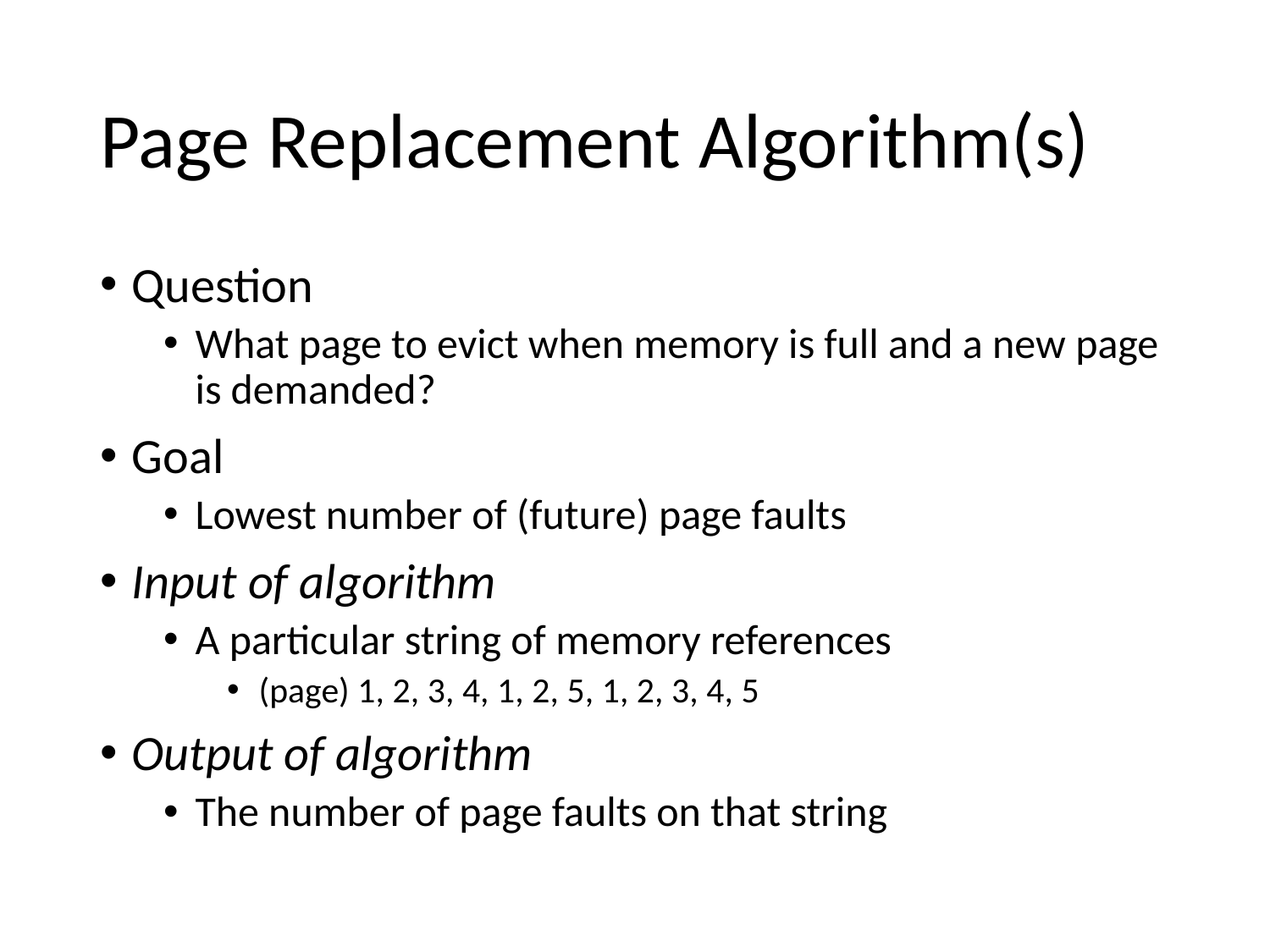

# Page Replacement Algorithm(s)
Question
What page to evict when memory is full and a new page is demanded?
Goal
Lowest number of (future) page faults
Input of algorithm
A particular string of memory references
(page) 1, 2, 3, 4, 1, 2, 5, 1, 2, 3, 4, 5
Output of algorithm
The number of page faults on that string